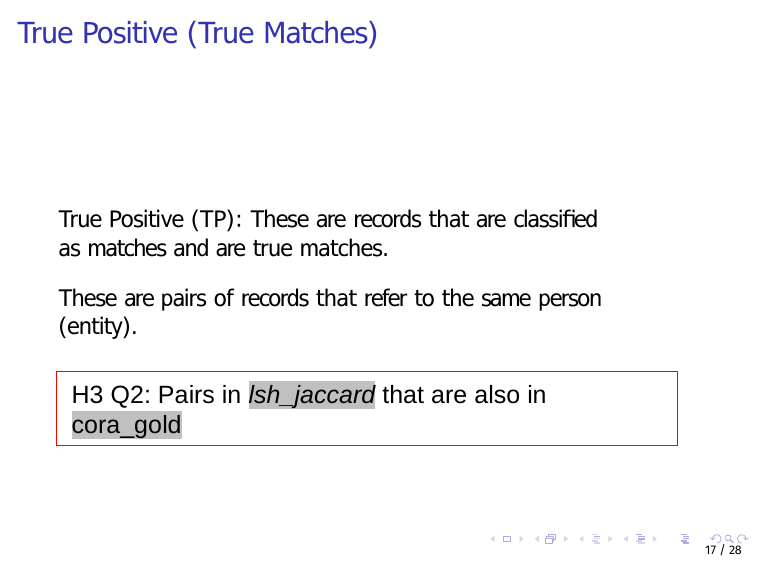

# True Positive (True Matches)
True Positive (TP): These are records that are classified as matches and are true matches.
These are pairs of records that refer to the same person (entity).
H3 Q2: Pairs in lsh_jaccard that are also in cora_gold
17 / 28